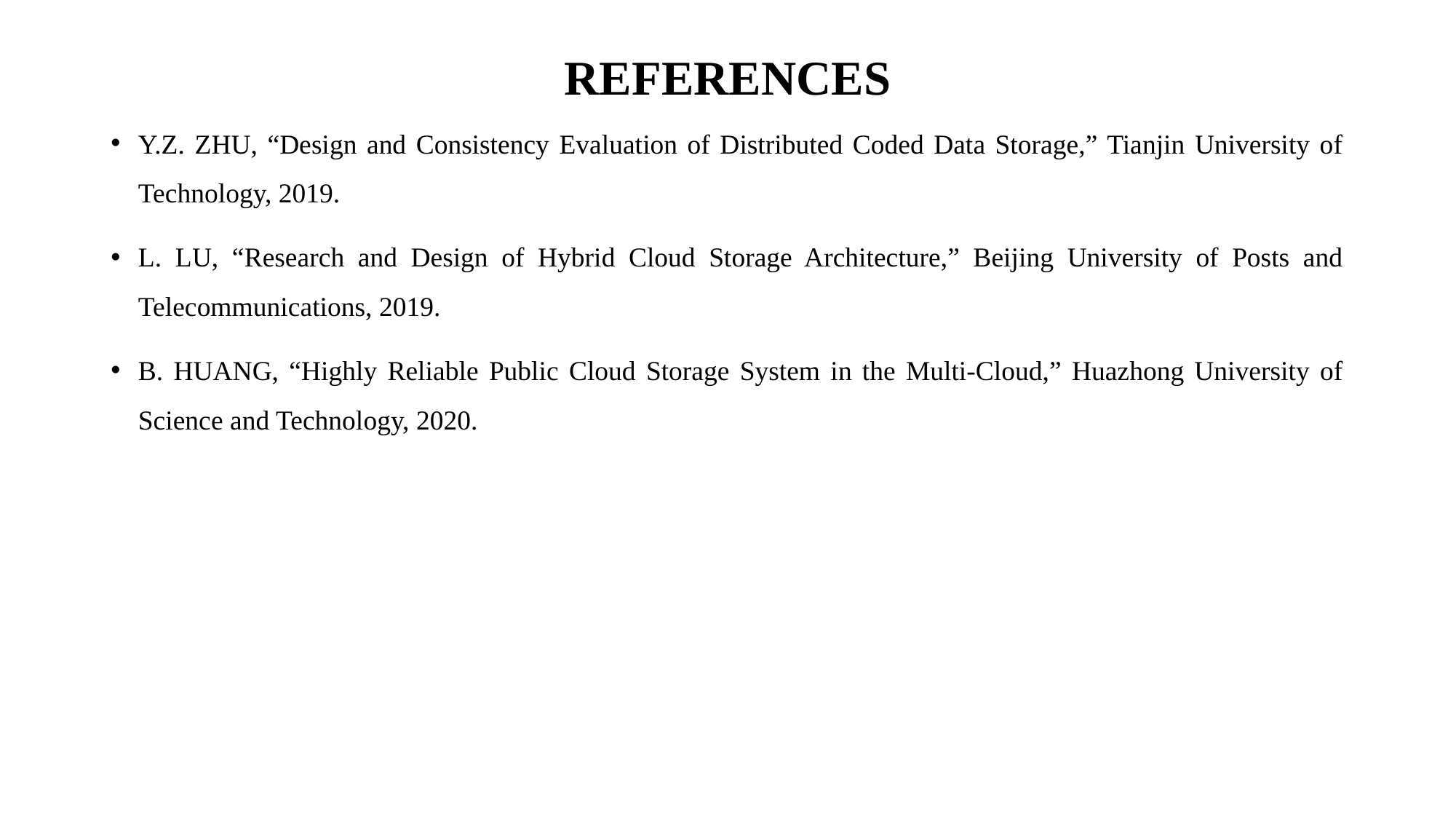

# REFERENCES
Y.Z. ZHU, “Design and Consistency Evaluation of Distributed Coded Data Storage,” Tianjin University of Technology, 2019.
L. LU, “Research and Design of Hybrid Cloud Storage Architecture,” Beijing University of Posts and Telecommunications, 2019.
B. HUANG, “Highly Reliable Public Cloud Storage System in the Multi-Cloud,” Huazhong University of Science and Technology, 2020.